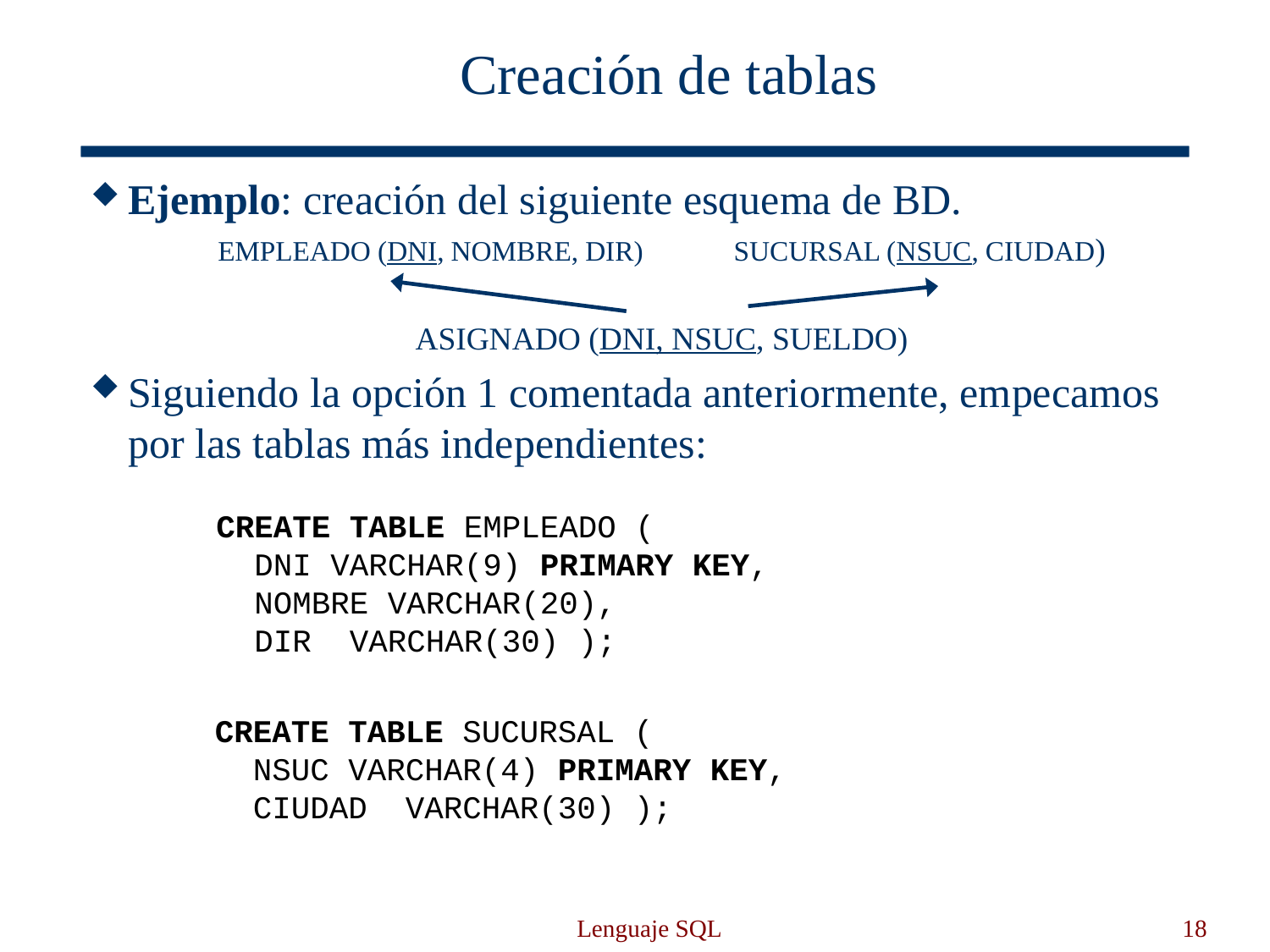

Creación de tablas
Ejemplo: creación del siguiente esquema de BD.
EMPLEADO (DNI, NOMBRE, DIR)             SUCURSAL (NSUC, CIUDAD)

ASIGNADO (DNI, NSUC, SUELDO)
Siguiendo la opción 1 comentada anteriormente, empecamos por las tablas más independientes:

CREATE TABLE EMPLEADO (
  DNI VARCHAR(9) PRIMARY KEY,
  NOMBRE VARCHAR(20),
  DIR  VARCHAR(30) );
CREATE TABLE SUCURSAL (
  NSUC VARCHAR(4) PRIMARY KEY,
  CIUDAD  VARCHAR(30) );
Lenguaje SQL
18